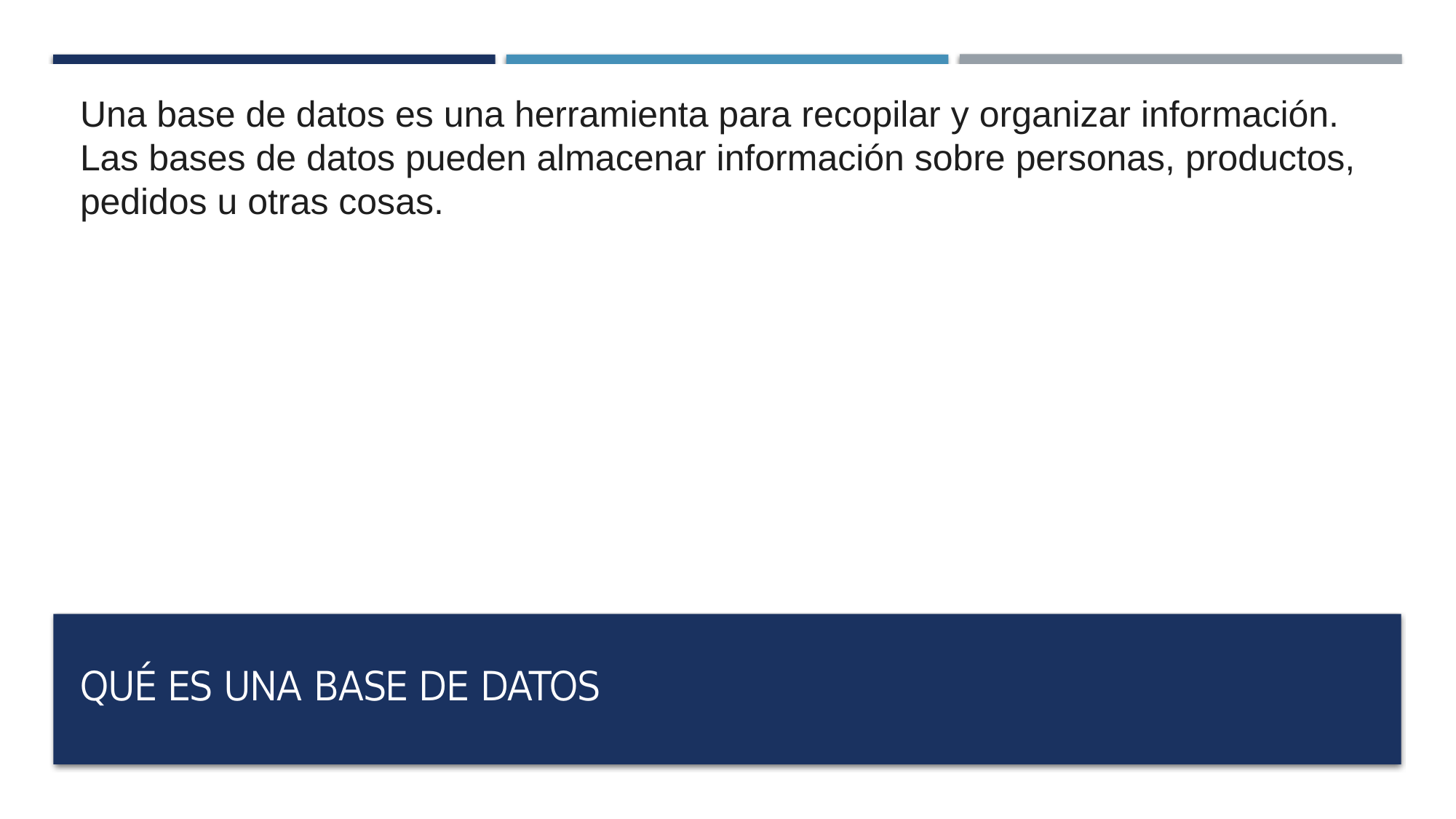

Una base de datos es una herramienta para recopilar y organizar información. Las bases de datos pueden almacenar información sobre personas, productos, pedidos u otras cosas.

# Qué es una base de datos